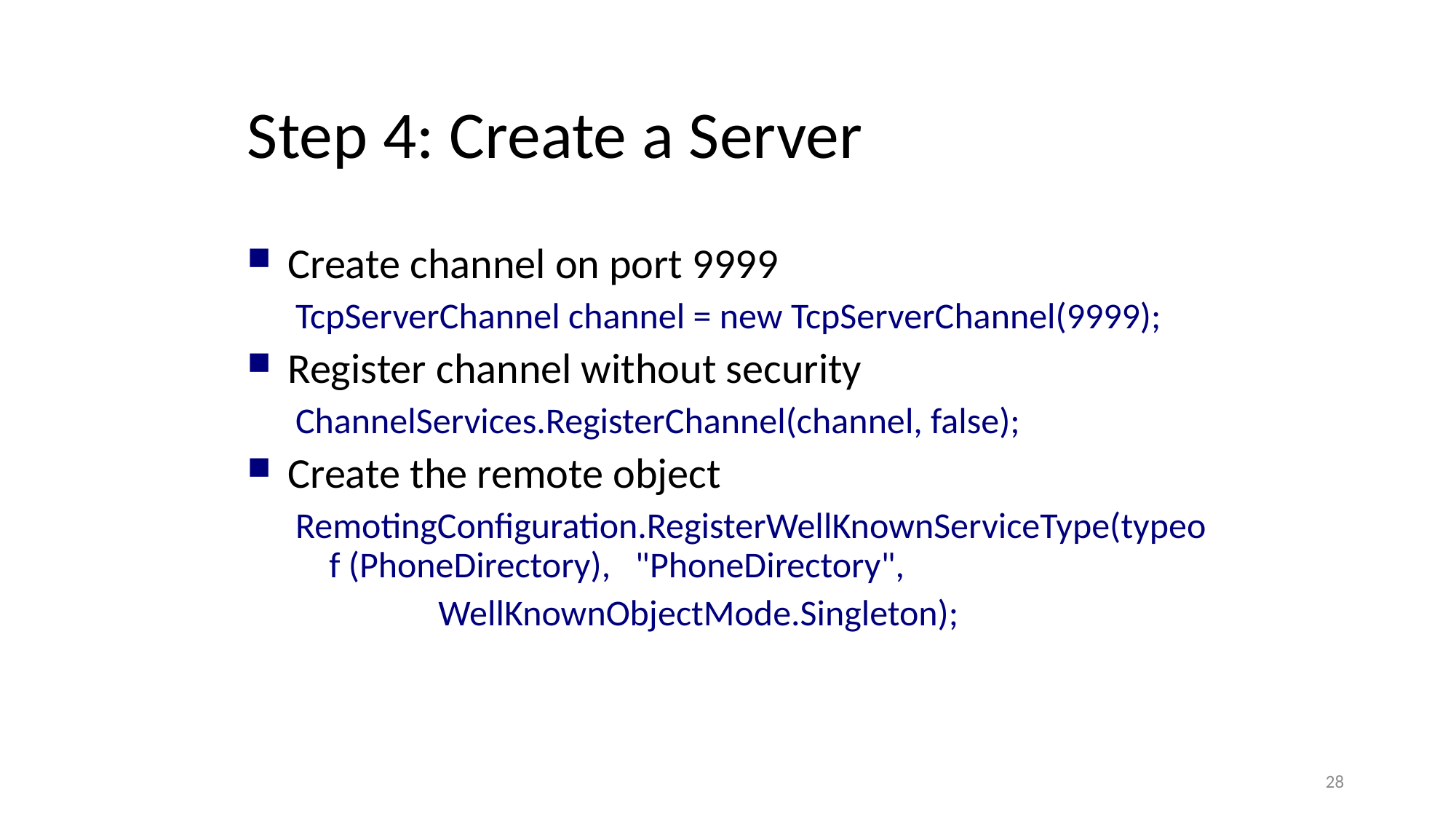

Step 4: Create a Server
Create channel on port 9999
TcpServerChannel channel = new TcpServerChannel(9999);
Register channel without security
ChannelServices.RegisterChannel(channel, false);
Create the remote object
RemotingConfiguration.RegisterWellKnownServiceType(typeof (PhoneDirectory),   "PhoneDirectory",
		WellKnownObjectMode.Singleton);
28